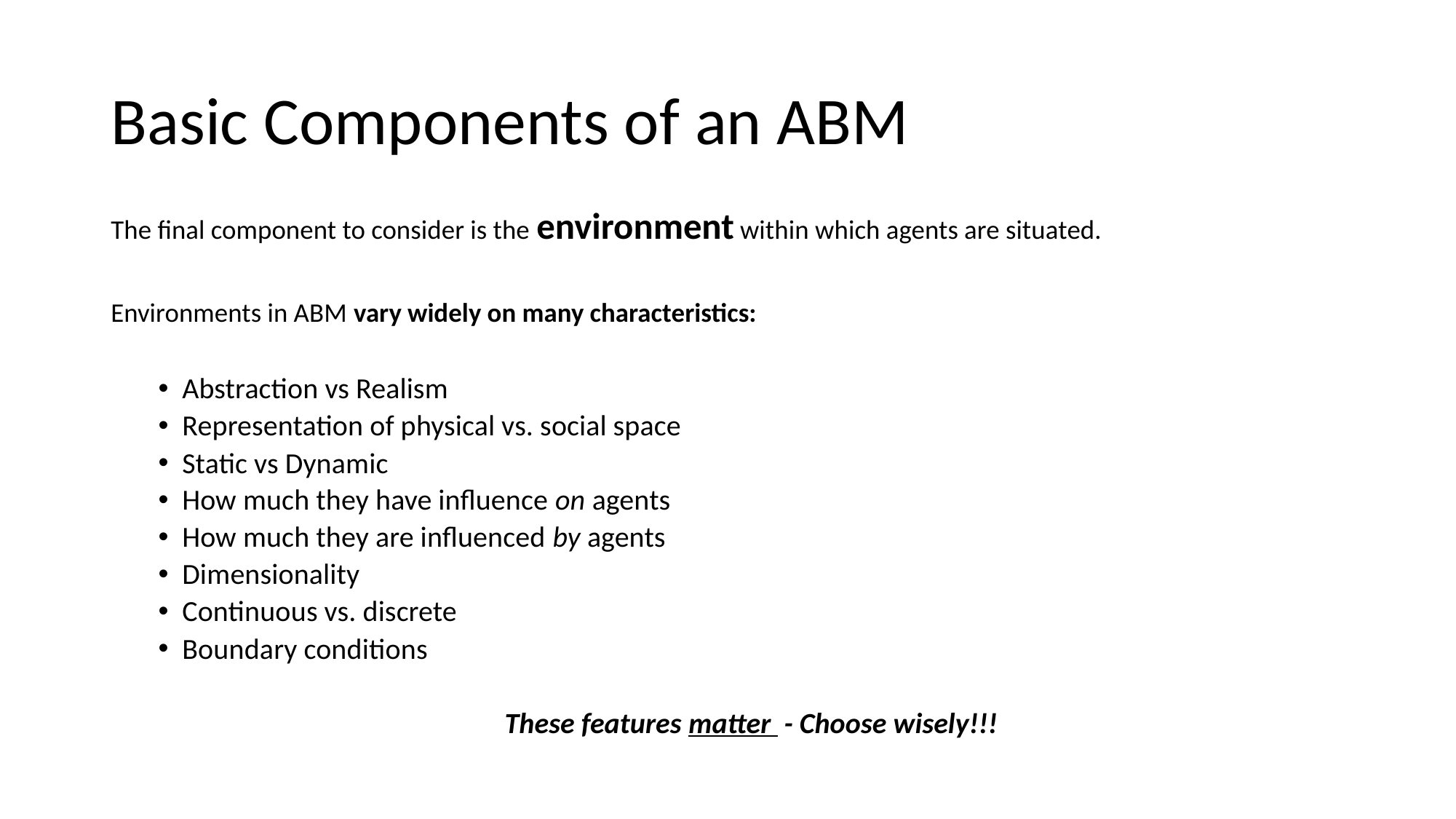

# Basic Components of an ABM
The final component to consider is the environment within which agents are situated.

Environments in ABM vary widely on many characteristics:

Abstraction vs Realism
Representation of physical vs. social space
Static vs Dynamic
How much they have influence on agents
How much they are influenced by agents
Dimensionality
Continuous vs. discrete
Boundary conditions

These features matter  - Choose wisely!!!